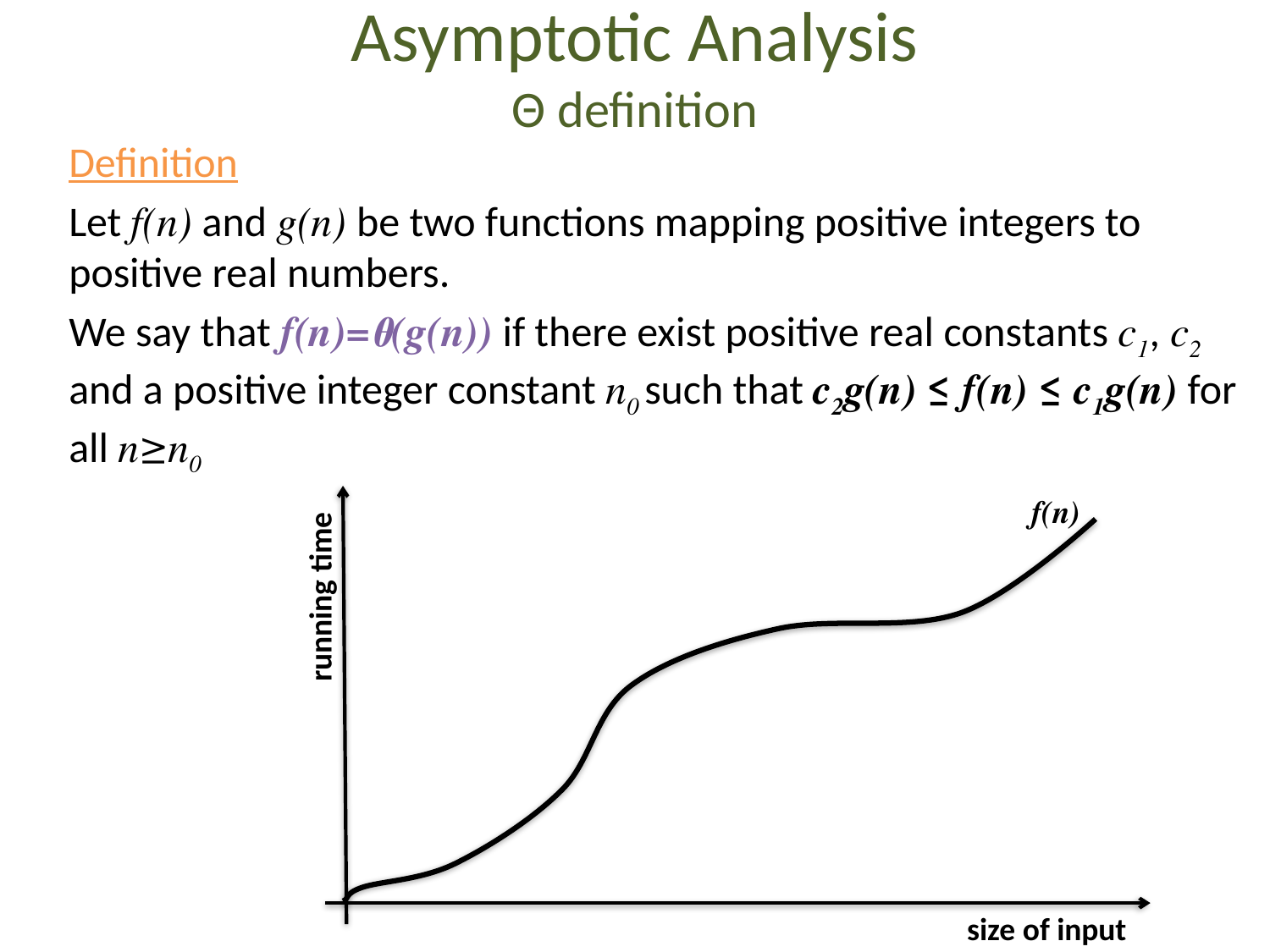

Asymptotic Analysis
Θ definition
Definition
Let f(n) and g(n) be two functions mapping positive integers to positive real numbers.
We say that f(n)=θ(g(n)) if there exist positive real constants c1, c2 and a positive integer constant n0 such that c2g(n) ≤ f(n) ≤ c1g(n) for all n≥n0

f(n)

running time
size of input